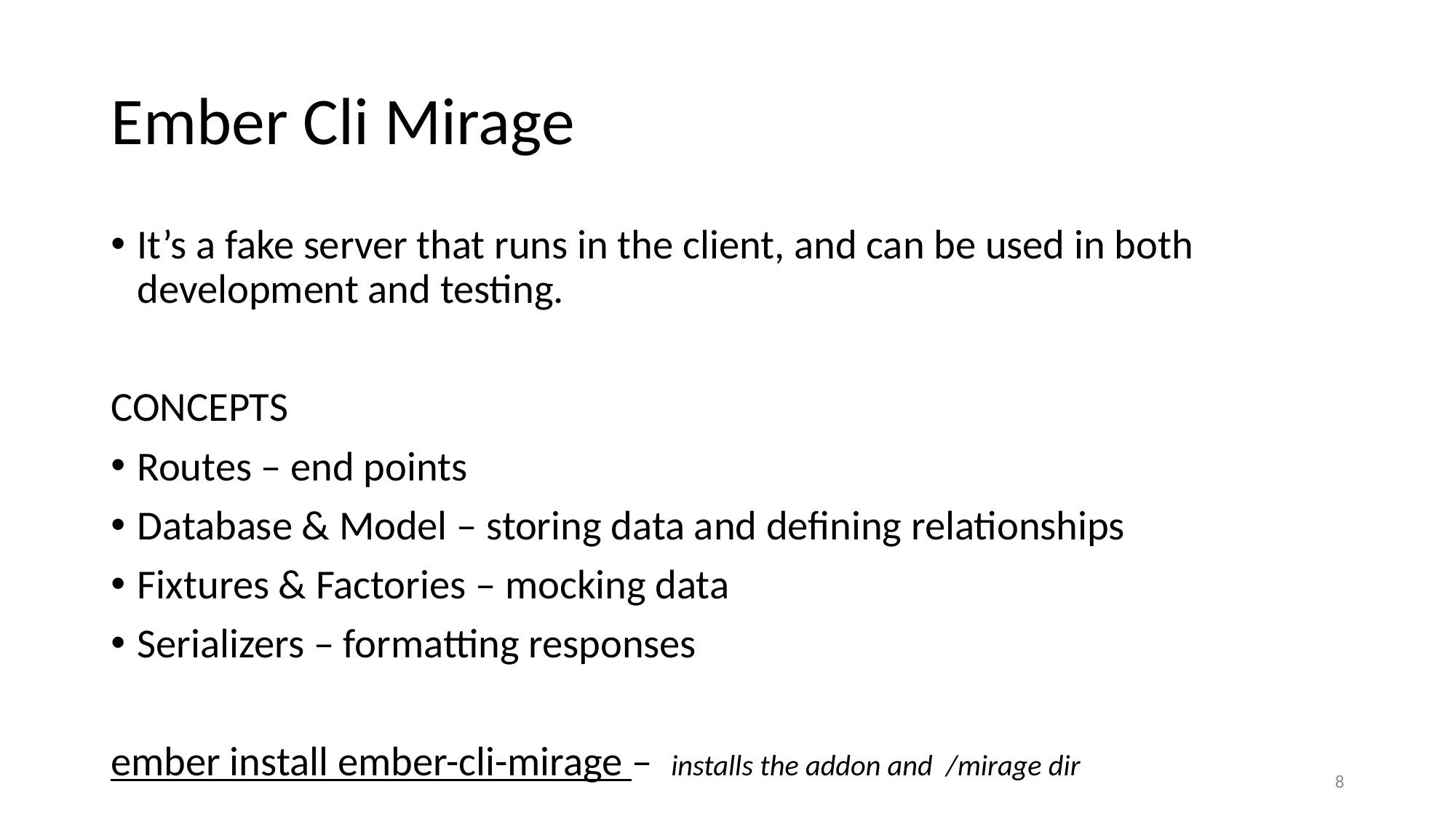

# Ember Cli Mirage
It’s a fake server that runs in the client, and can be used in both development and testing.

CONCEPTS
Routes – end points
Database & Model – storing data and defining relationships
Fixtures & Factories – mocking data
Serializers – formatting responses

ember install ember-cli-mirage –  installs the addon and  /mirage dir
8